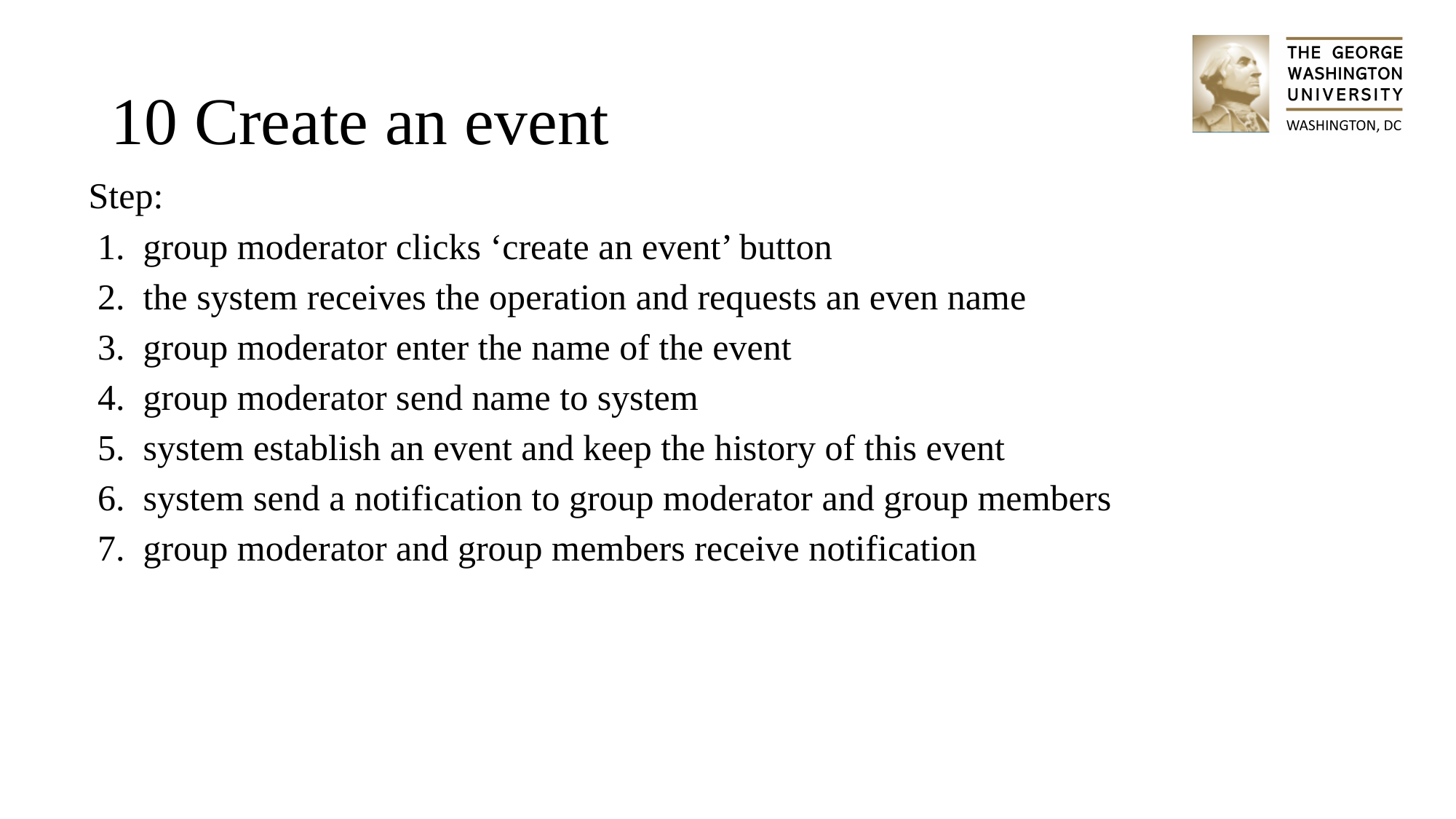

# 10 Create an event
Step:
group moderator clicks ‘create an event’ button
the system receives the operation and requests an even name
group moderator enter the name of the event
group moderator send name to system
system establish an event and keep the history of this event
system send a notification to group moderator and group members
group moderator and group members receive notification